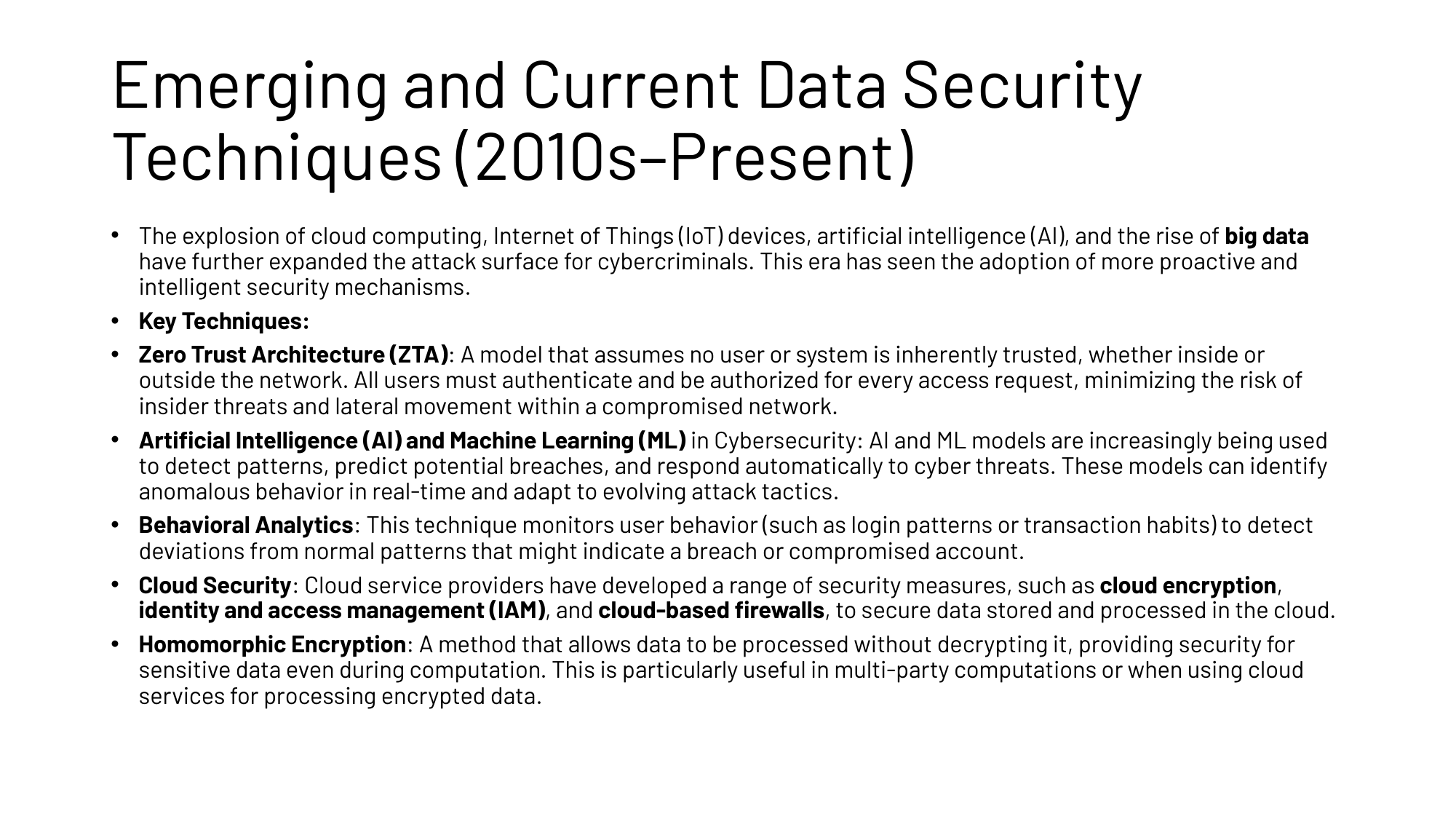

# Emerging and Current Data Security Techniques (2010s–Present)
The explosion of cloud computing, Internet of Things (IoT) devices, artificial intelligence (AI), and the rise of big data have further expanded the attack surface for cybercriminals. This era has seen the adoption of more proactive and intelligent security mechanisms.
Key Techniques:
Zero Trust Architecture (ZTA): A model that assumes no user or system is inherently trusted, whether inside or outside the network. All users must authenticate and be authorized for every access request, minimizing the risk of insider threats and lateral movement within a compromised network.
Artificial Intelligence (AI) and Machine Learning (ML) in Cybersecurity: AI and ML models are increasingly being used to detect patterns, predict potential breaches, and respond automatically to cyber threats. These models can identify anomalous behavior in real-time and adapt to evolving attack tactics.
Behavioral Analytics: This technique monitors user behavior (such as login patterns or transaction habits) to detect deviations from normal patterns that might indicate a breach or compromised account.
Cloud Security: Cloud service providers have developed a range of security measures, such as cloud encryption, identity and access management (IAM), and cloud-based firewalls, to secure data stored and processed in the cloud.
Homomorphic Encryption: A method that allows data to be processed without decrypting it, providing security for sensitive data even during computation. This is particularly useful in multi-party computations or when using cloud services for processing encrypted data.